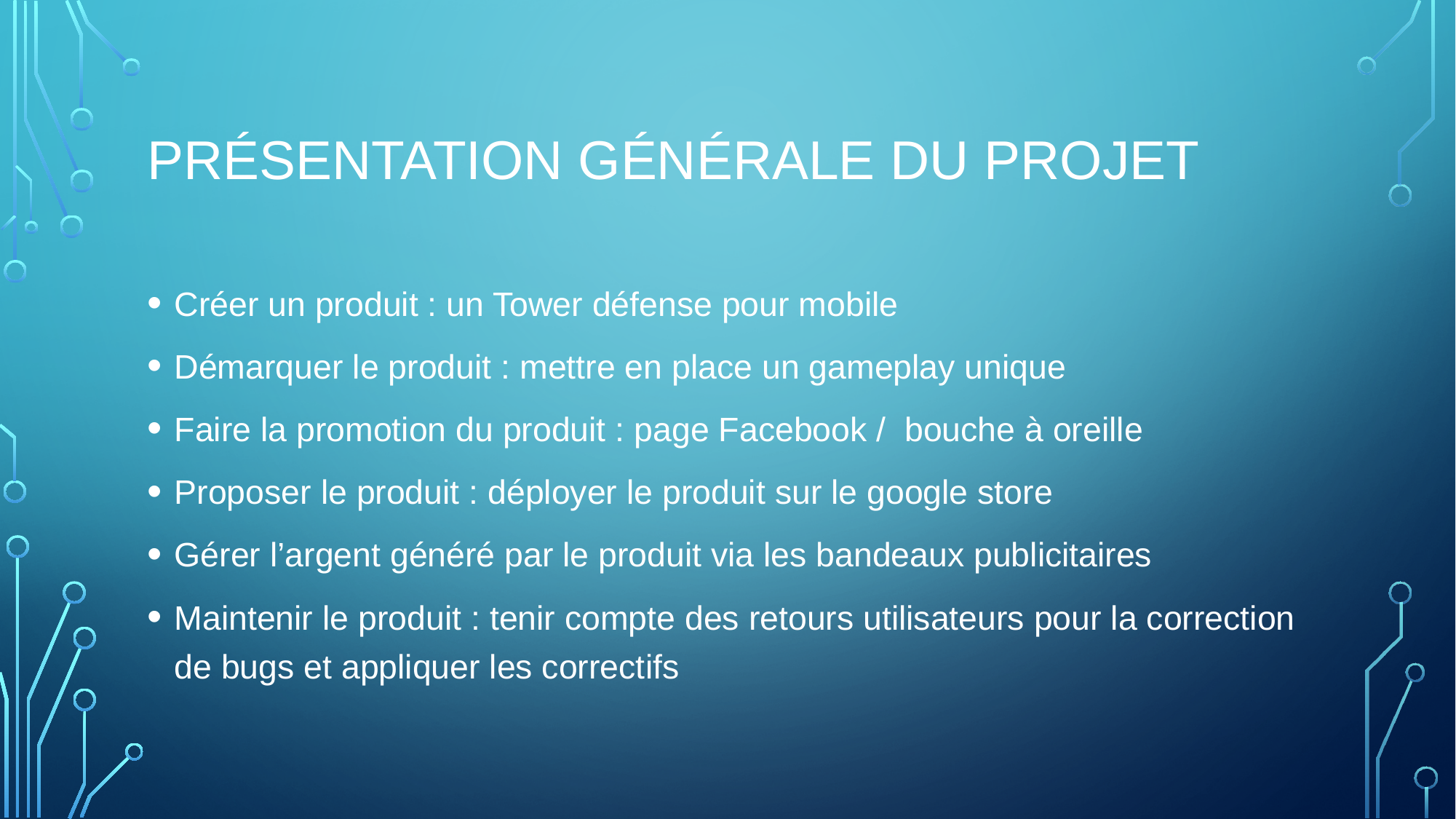

# Présentation générale du projet
Créer un produit : un Tower défense pour mobile
Démarquer le produit : mettre en place un gameplay unique
Faire la promotion du produit : page Facebook /  bouche à oreille
Proposer le produit : déployer le produit sur le google store
Gérer l’argent généré par le produit via les bandeaux publicitaires
Maintenir le produit : tenir compte des retours utilisateurs pour la correction de bugs et appliquer les correctifs